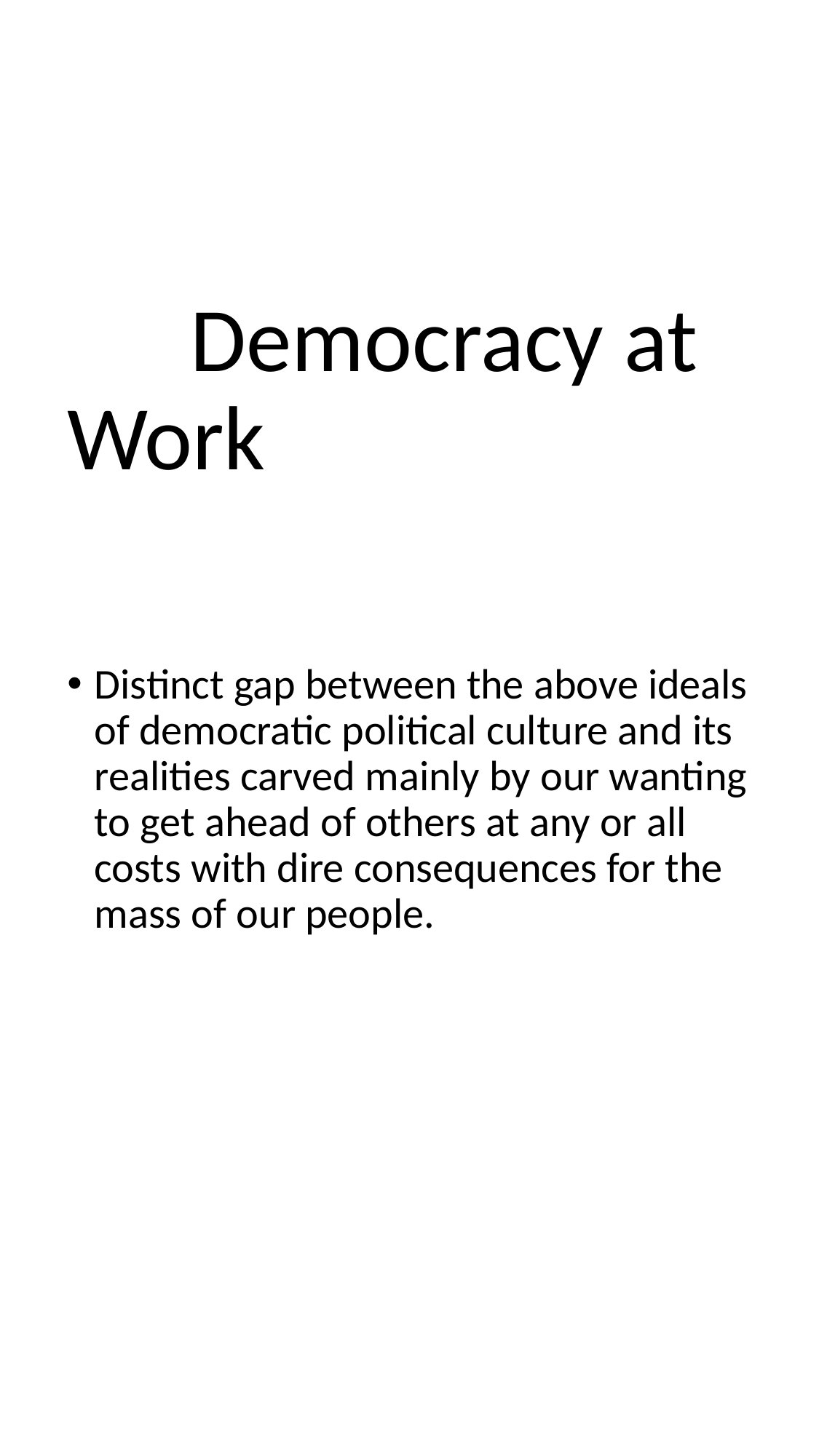

# Democracy at Work
Distinct gap between the above ideals of democratic political culture and its realities carved mainly by our wanting to get ahead of others at any or all costs with dire consequences for the mass of our people.